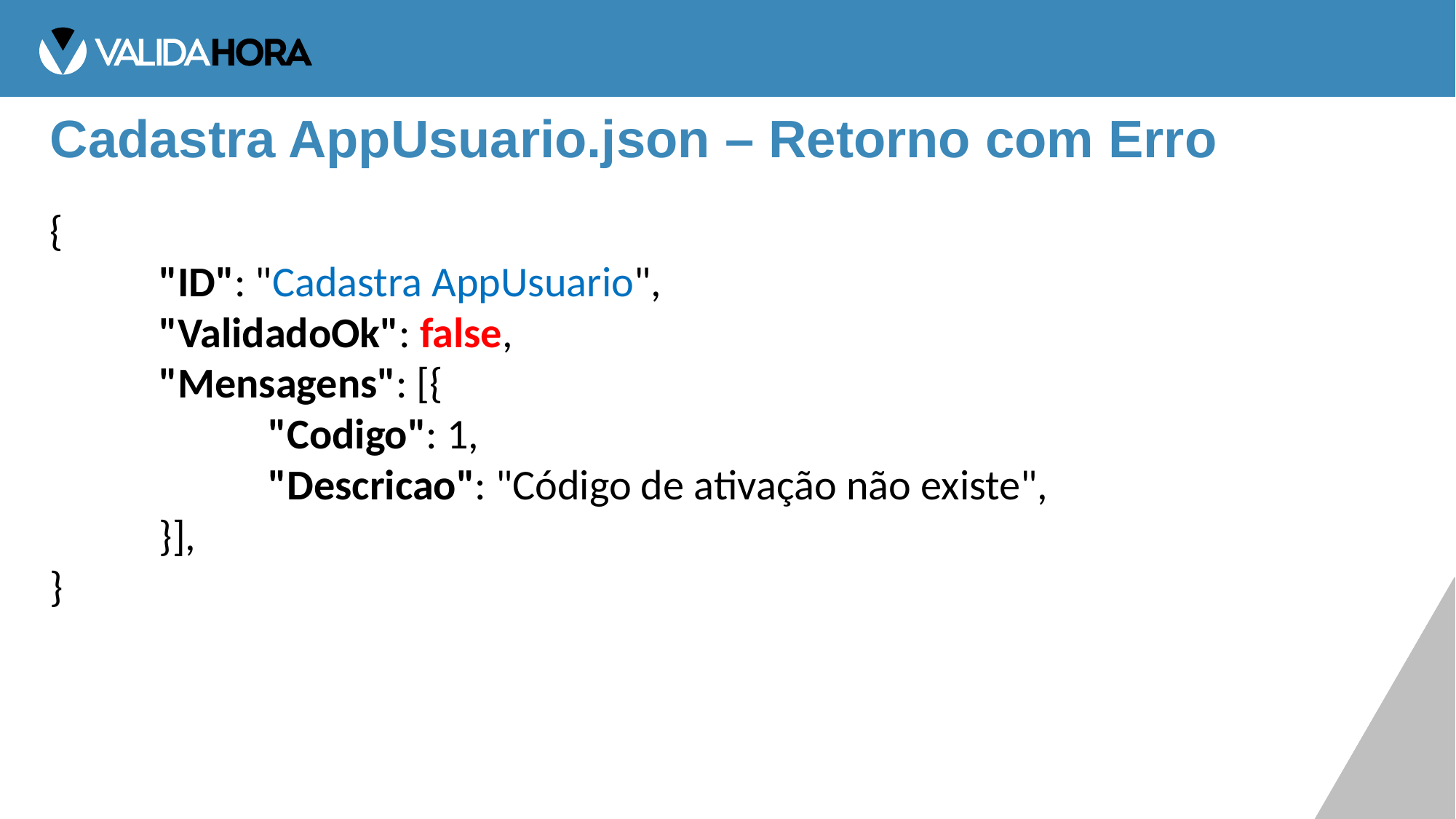

# Cadastra AppUsuario.json – Retorno com Erro
{
	"ID": "Cadastra AppUsuario",
	"ValidadoOk": false,
	"Mensagens": [{
		"Codigo": 1,
		"Descricao": "Código de ativação não existe",
	}],
}